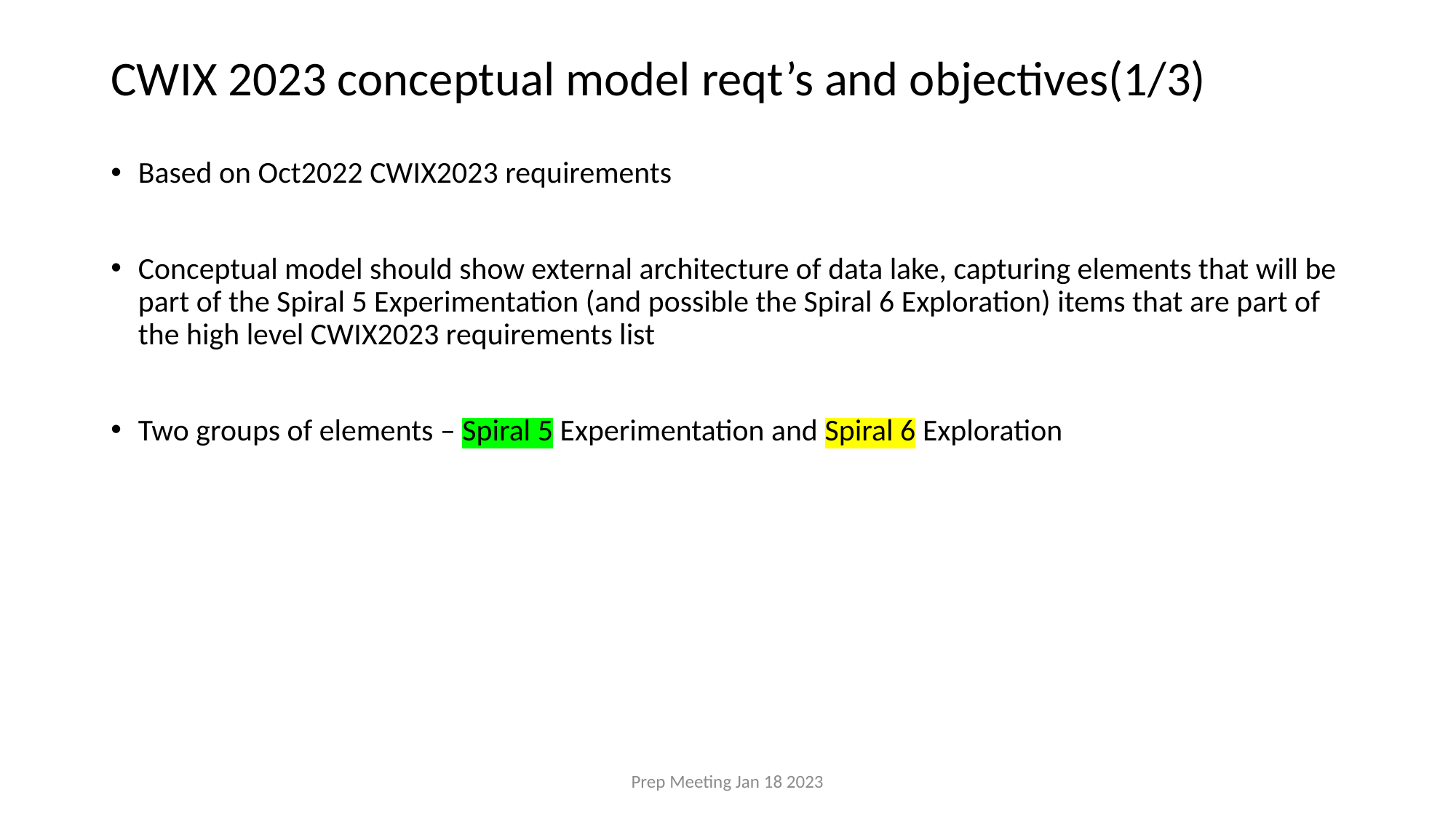

# CWIX 2023 conceptual model reqt’s and objectives(1/3)
Based on Oct2022 CWIX2023 requirements

Conceptual model should show external architecture of data lake, capturing elements that will be part of the Spiral 5 Experimentation (and possible the Spiral 6 Exploration) items that are part of the high level CWIX2023 requirements list

Two groups of elements – Spiral 5 Experimentation and Spiral 6 Exploration

Prep Meeting Jan 18 2023